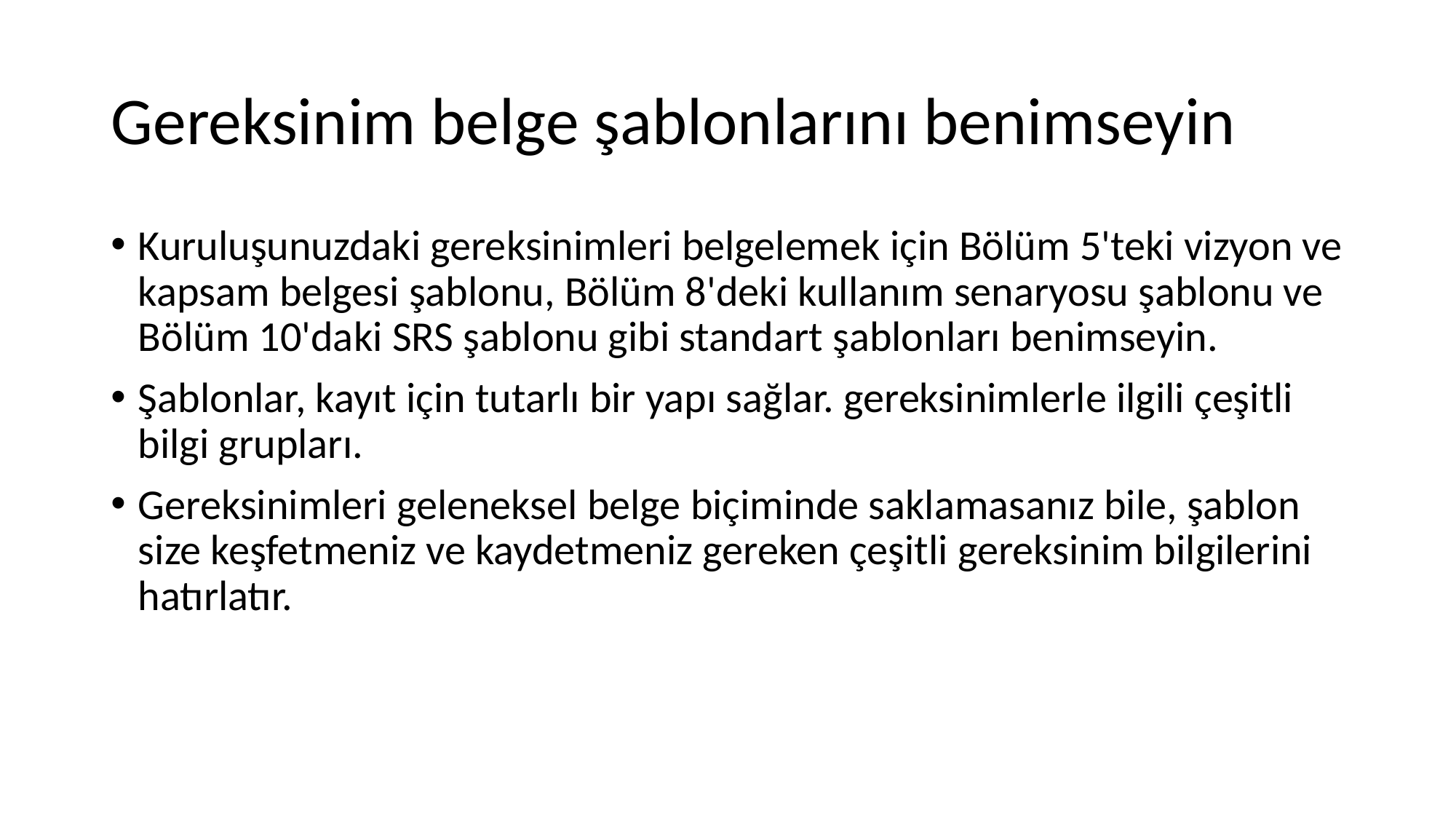

# Gereksinim belge şablonlarını benimseyin
Kuruluşunuzdaki gereksinimleri belgelemek için Bölüm 5'teki vizyon ve kapsam belgesi şablonu, Bölüm 8'deki kullanım senaryosu şablonu ve Bölüm 10'daki SRS şablonu gibi standart şablonları benimseyin.
Şablonlar, kayıt için tutarlı bir yapı sağlar. gereksinimlerle ilgili çeşitli bilgi grupları.
Gereksinimleri geleneksel belge biçiminde saklamasanız bile, şablon size keşfetmeniz ve kaydetmeniz gereken çeşitli gereksinim bilgilerini hatırlatır.